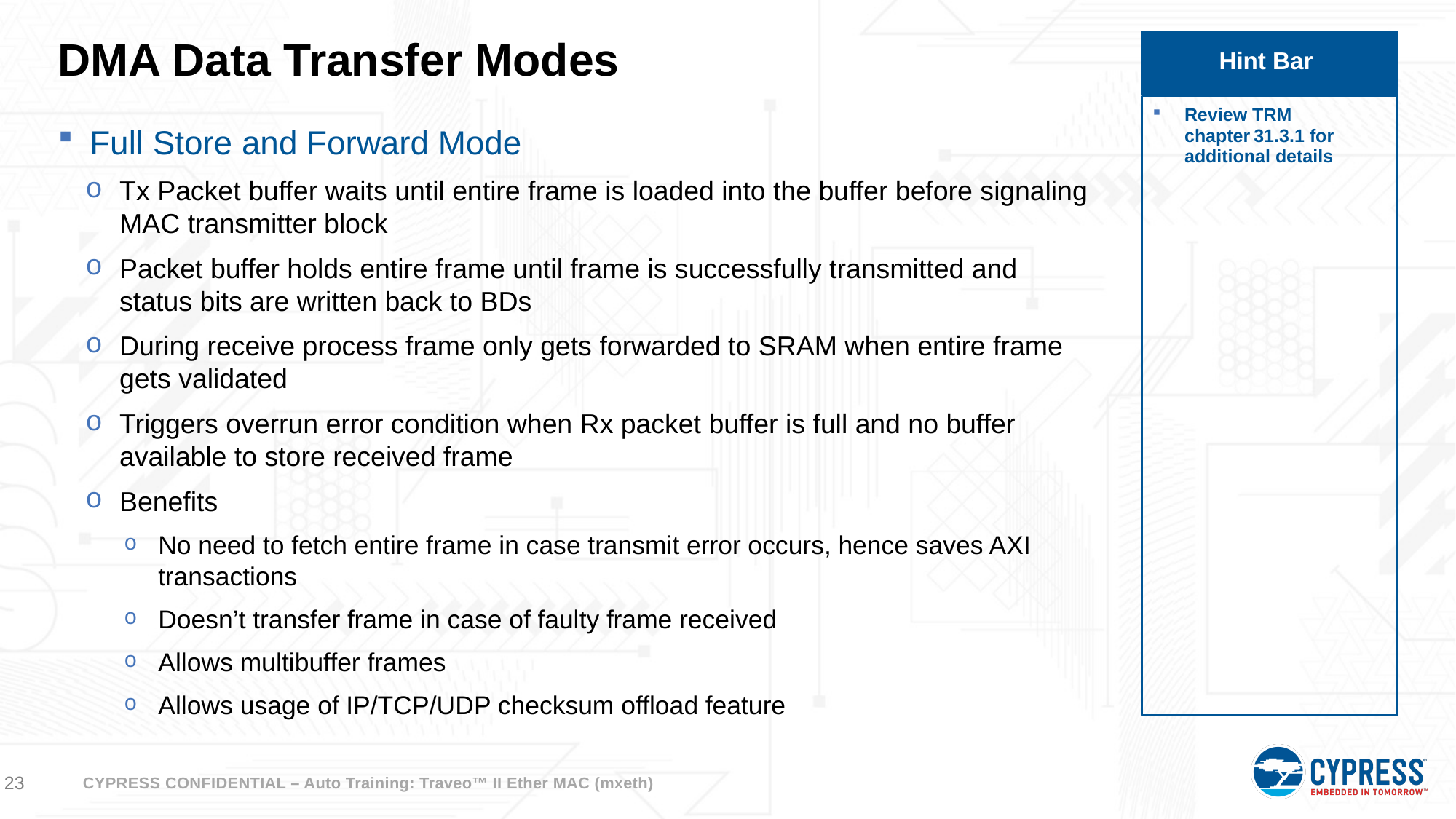

# DMA Data Transfer Modes
Hint Bar
Review TRM chapter 31.3.1 for additional details
Full Store and Forward Mode
Tx Packet buffer waits until entire frame is loaded into the buffer before signaling MAC transmitter block
Packet buffer holds entire frame until frame is successfully transmitted and status bits are written back to BDs
During receive process frame only gets forwarded to SRAM when entire frame gets validated
Triggers overrun error condition when Rx packet buffer is full and no buffer available to store received frame
Benefits
No need to fetch entire frame in case transmit error occurs, hence saves AXI transactions
Doesn’t transfer frame in case of faulty frame received
Allows multibuffer frames
Allows usage of IP/TCP/UDP checksum offload feature